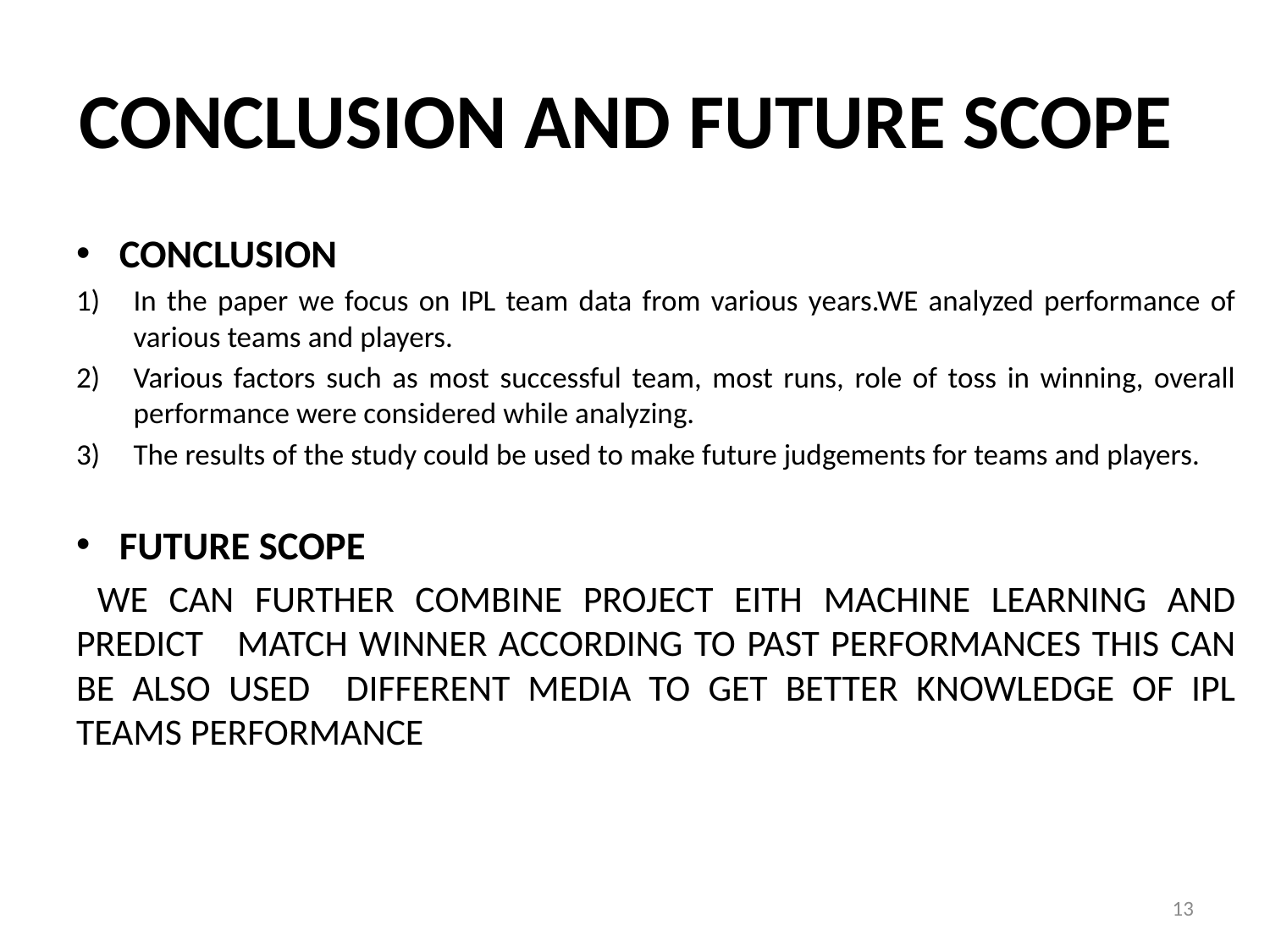

# Conclusion and Future Scope
Conclusion
In the paper we focus on IPL team data from various years.WE analyzed performance of various teams and players.
Various factors such as most successful team, most runs, role of toss in winning, overall performance were considered while analyzing.
The results of the study could be used to make future judgements for teams and players.

Future Scope
 we can further combine project eith machine learning and predict   match winner according to past performances this can be also used  different media to get better knowledge of ipl teams performance

13